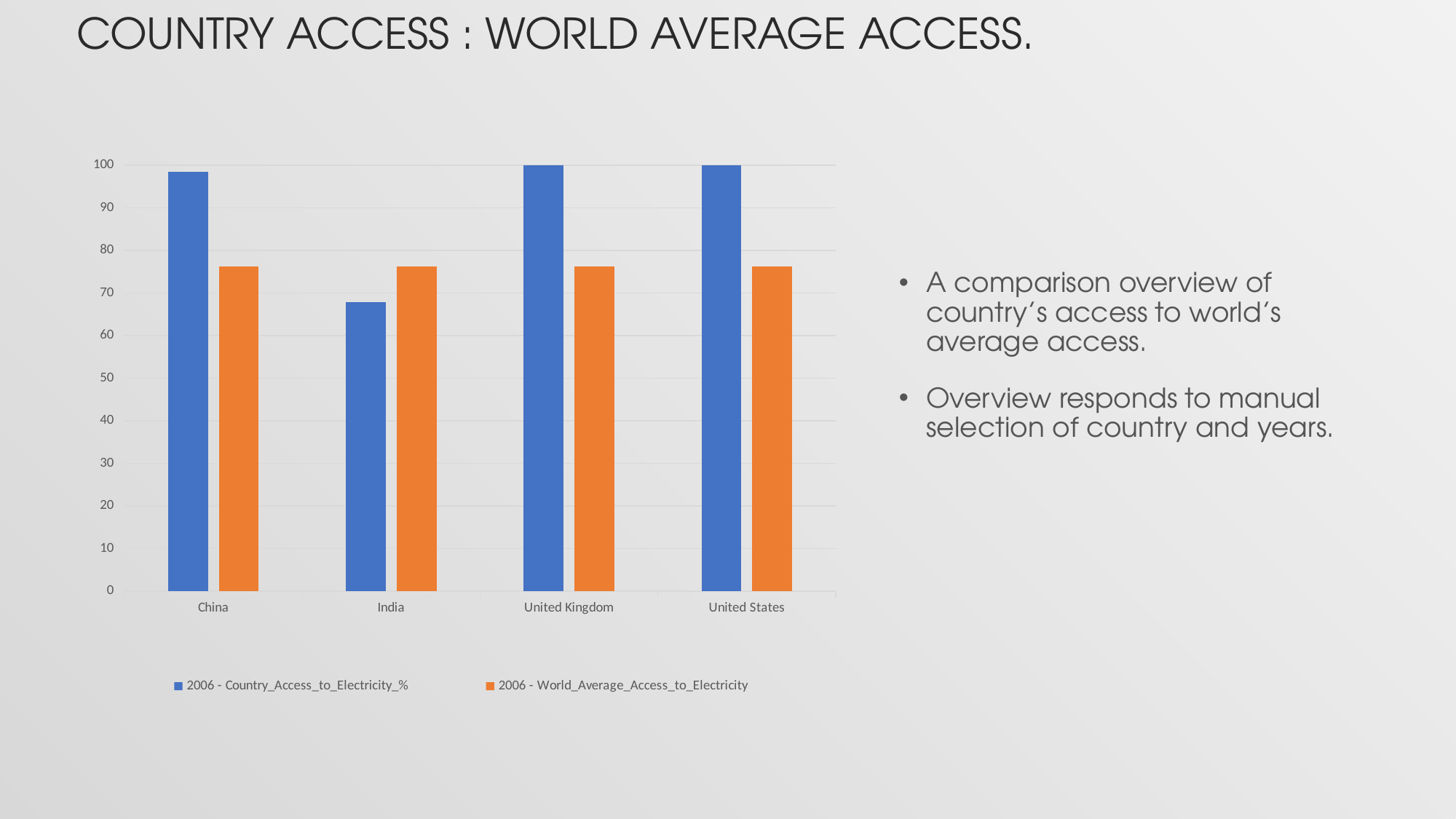

# COUNTRY ACCESS : WORLD AVERAGE ACCESS.

### Chart

| Category | 2006 - Country_Access_to_Electricity_% | 2006 - World_Average_Access_to_Electricity |
|---|---|---|
| China | 98.461051940918 | 76.1558884635456 |
| India | 67.9000015258789 | 76.1558884635456 |
| United Kingdom | 100.0 | 76.1558884635456 |
| United States | 100.0 | 76.1558884635456 |
A comparison overview of country’s access to world’s average access.
Overview responds to manual selection of country and years.